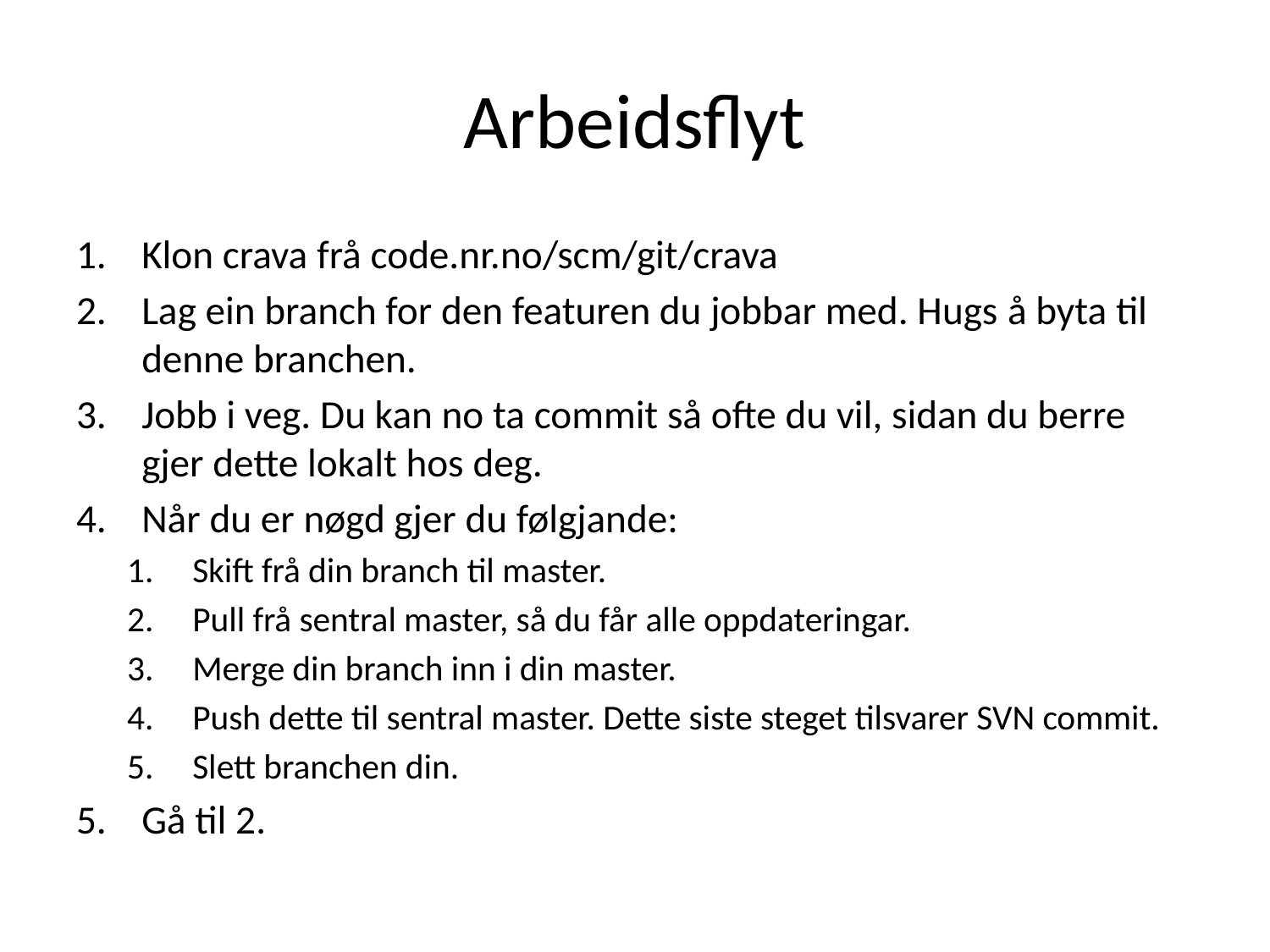

# Arbeidsflyt
Klon crava frå code.nr.no/scm/git/crava
Lag ein branch for den featuren du jobbar med. Hugs å byta til denne branchen.
Jobb i veg. Du kan no ta commit så ofte du vil, sidan du berre gjer dette lokalt hos deg.
Når du er nøgd gjer du følgjande:
Skift frå din branch til master.
Pull frå sentral master, så du får alle oppdateringar.
Merge din branch inn i din master.
Push dette til sentral master. Dette siste steget tilsvarer SVN commit.
Slett branchen din.
Gå til 2.